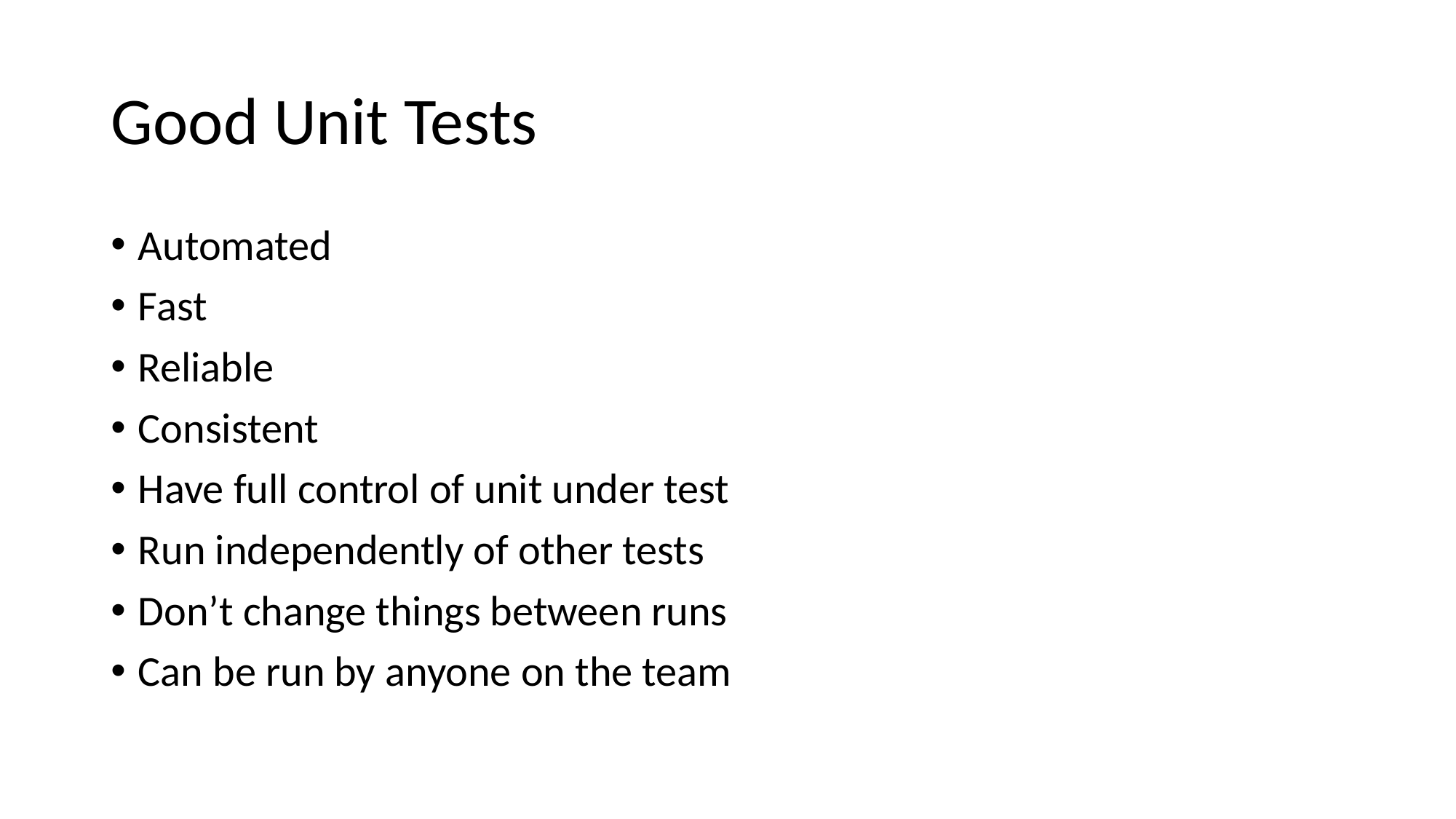

# Good Unit Tests
Automated
Fast
Reliable
Consistent
Have full control of unit under test
Run independently of other tests
Don’t change things between runs
Can be run by anyone on the team